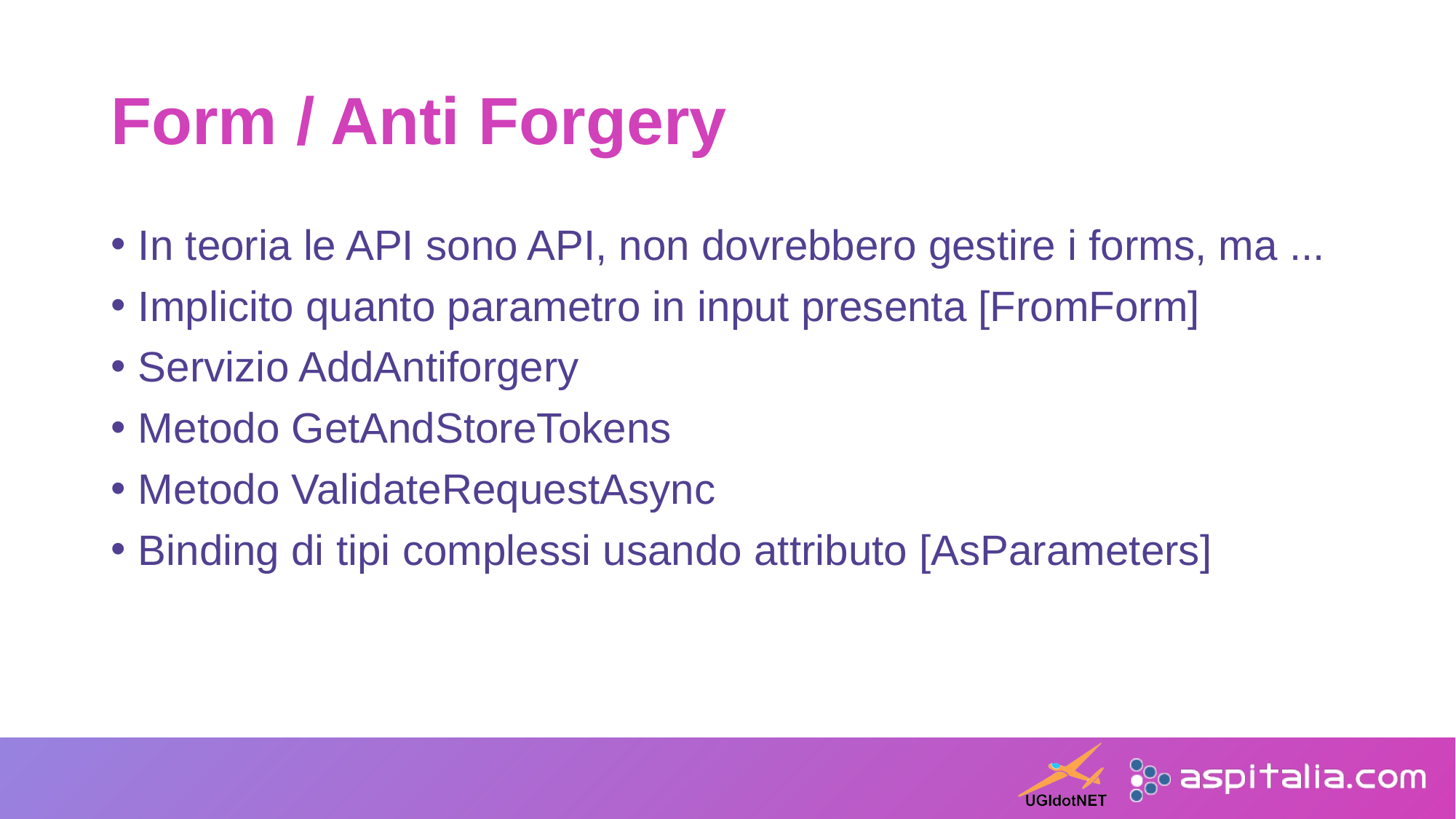

# Form / Anti Forgery
In teoria le API sono API, non dovrebbero gestire i forms, ma ...
Implicito quanto parametro in input presenta [FromForm]
Servizio AddAntiforgery
Metodo GetAndStoreTokens
Metodo ValidateRequestAsync
Binding di tipi complessi usando attributo [AsParameters]